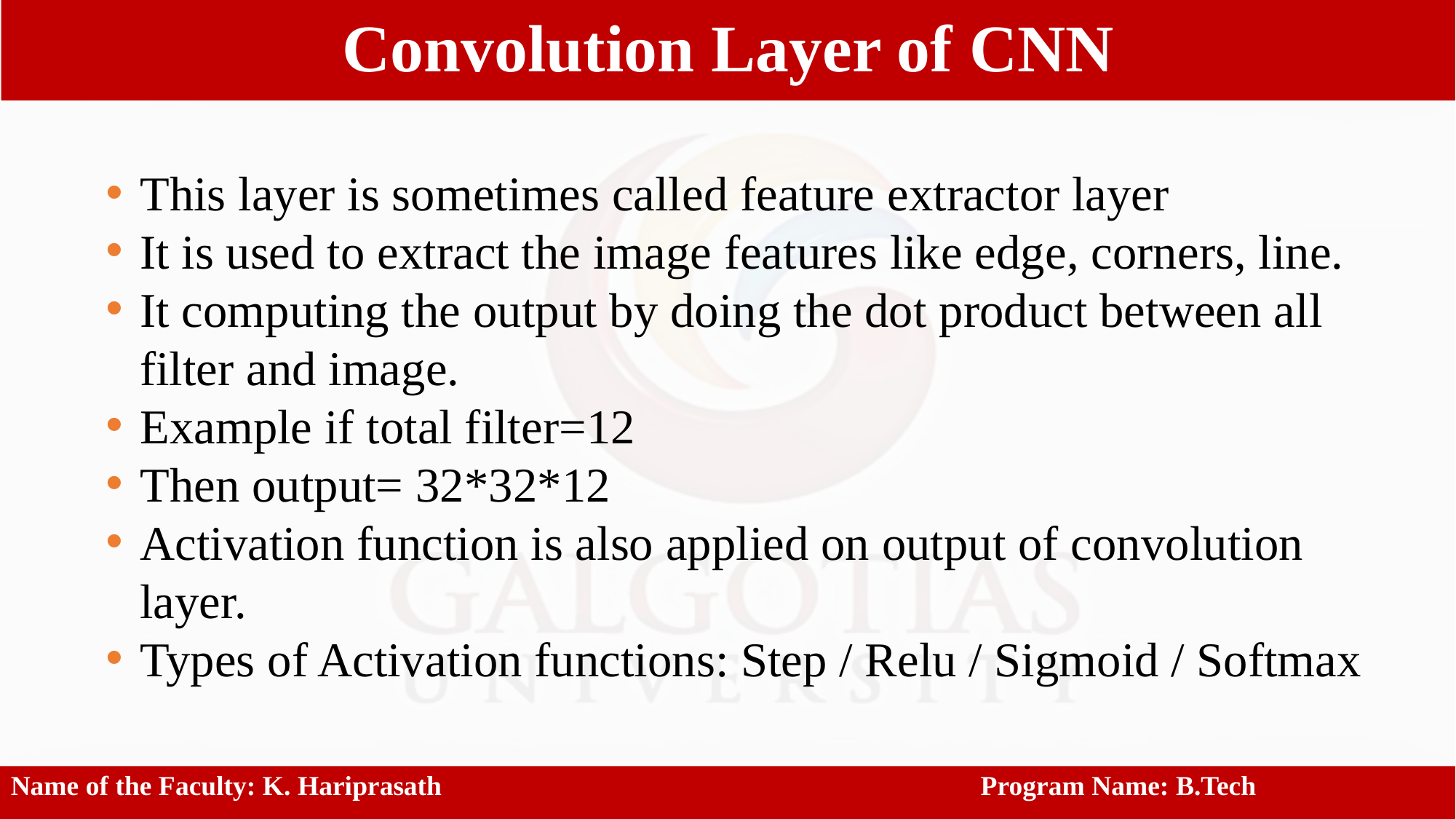

Convolution Layer of CNN
This layer is sometimes called feature extractor layer
It is used to extract the image features like edge, corners, line.
It computing the output by doing the dot product between all filter and image.
Example if total filter=12
Then output= 32*32*12
Activation function is also applied on output of convolution layer.
Types of Activation functions: Step / Relu / Sigmoid / Softmax
Name of the Faculty: K. Hariprasath					              Program Name: B.Tech
7